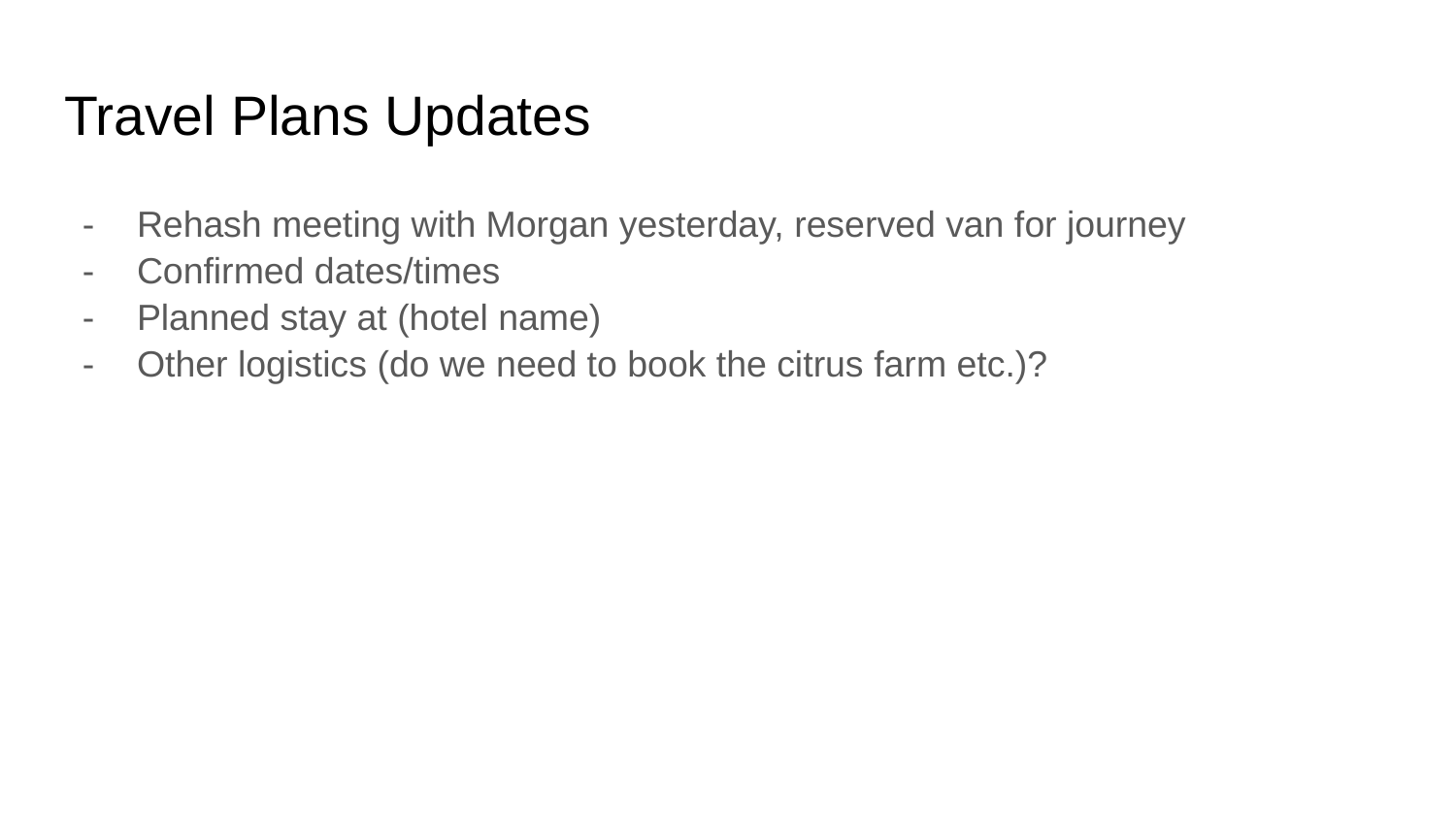

# Travel Plans Updates
Rehash meeting with Morgan yesterday, reserved van for journey
Confirmed dates/times
Planned stay at (hotel name)
Other logistics (do we need to book the citrus farm etc.)?